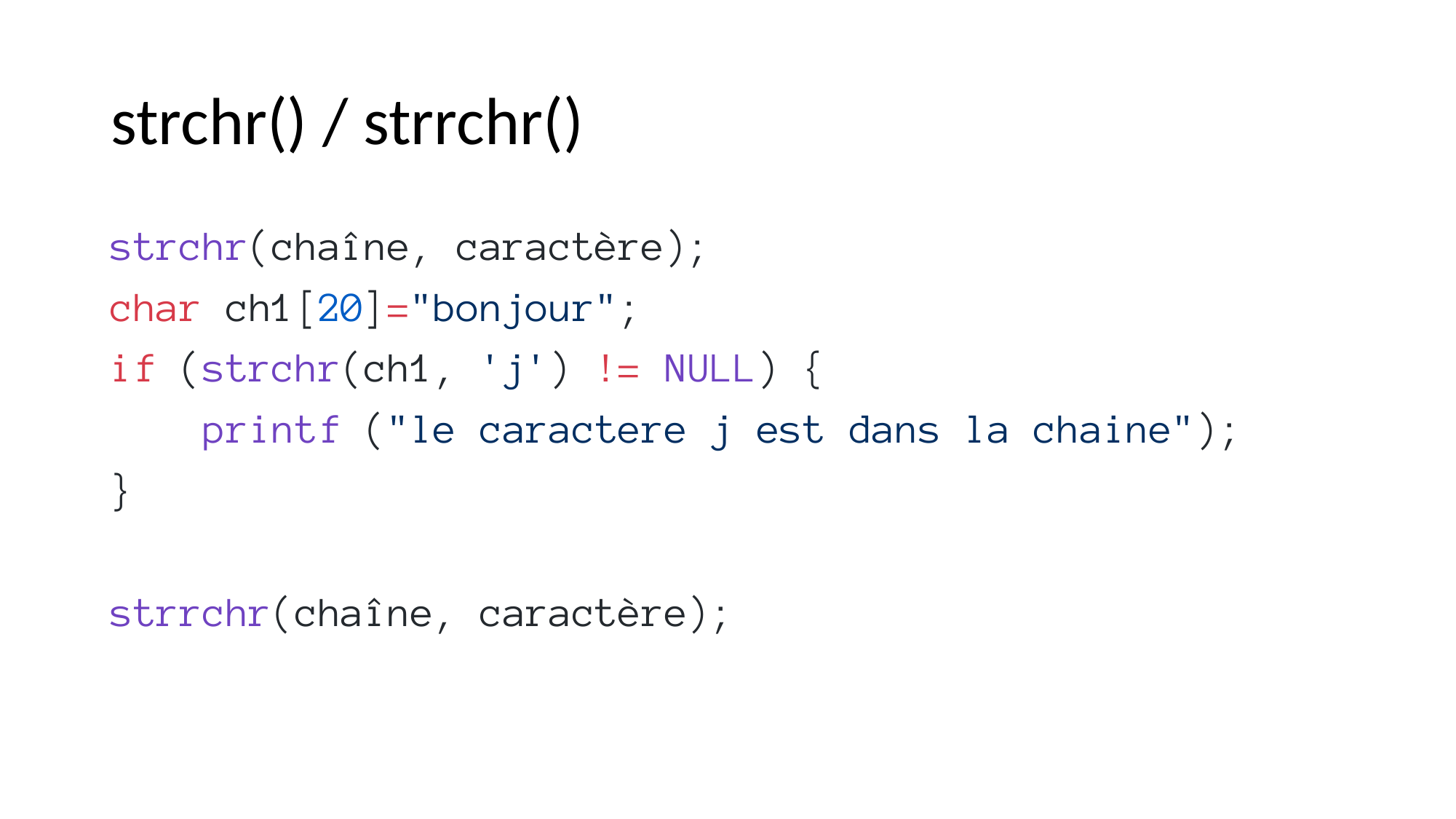

# strchr() / strrchr()
strchr(chaîne, caractère);
char ch1[20]="bonjour";
if (strchr(ch1, 'j') != NULL) {
    printf ("le caractere j est dans la chaine");
}

strrchr(chaîne, caractère);